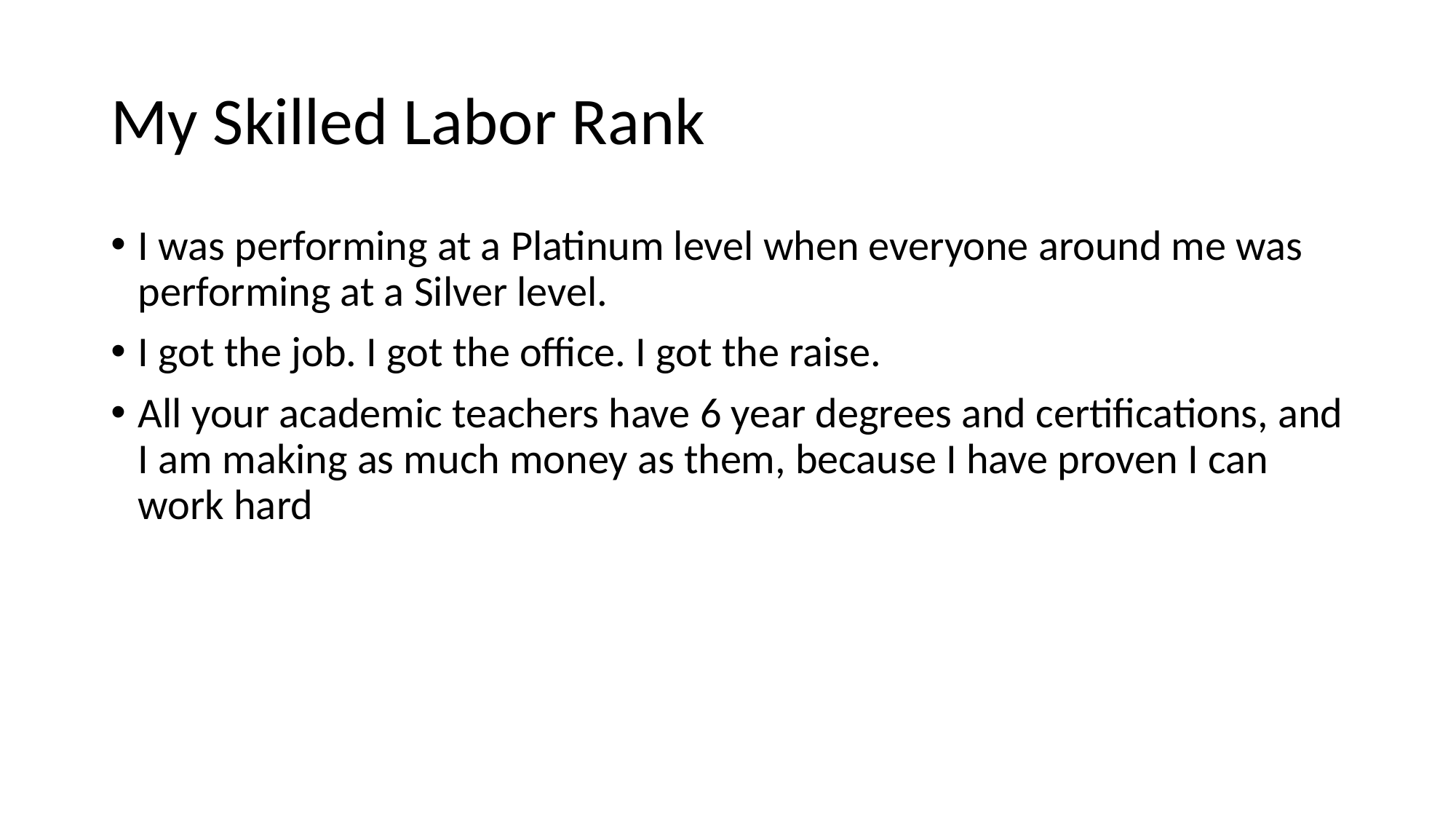

# My Skilled Labor Rank
I was performing at a Platinum level when everyone around me was performing at a Silver level.
I got the job. I got the office. I got the raise.
All your academic teachers have 6 year degrees and certifications, and I am making as much money as them, because I have proven I can work hard